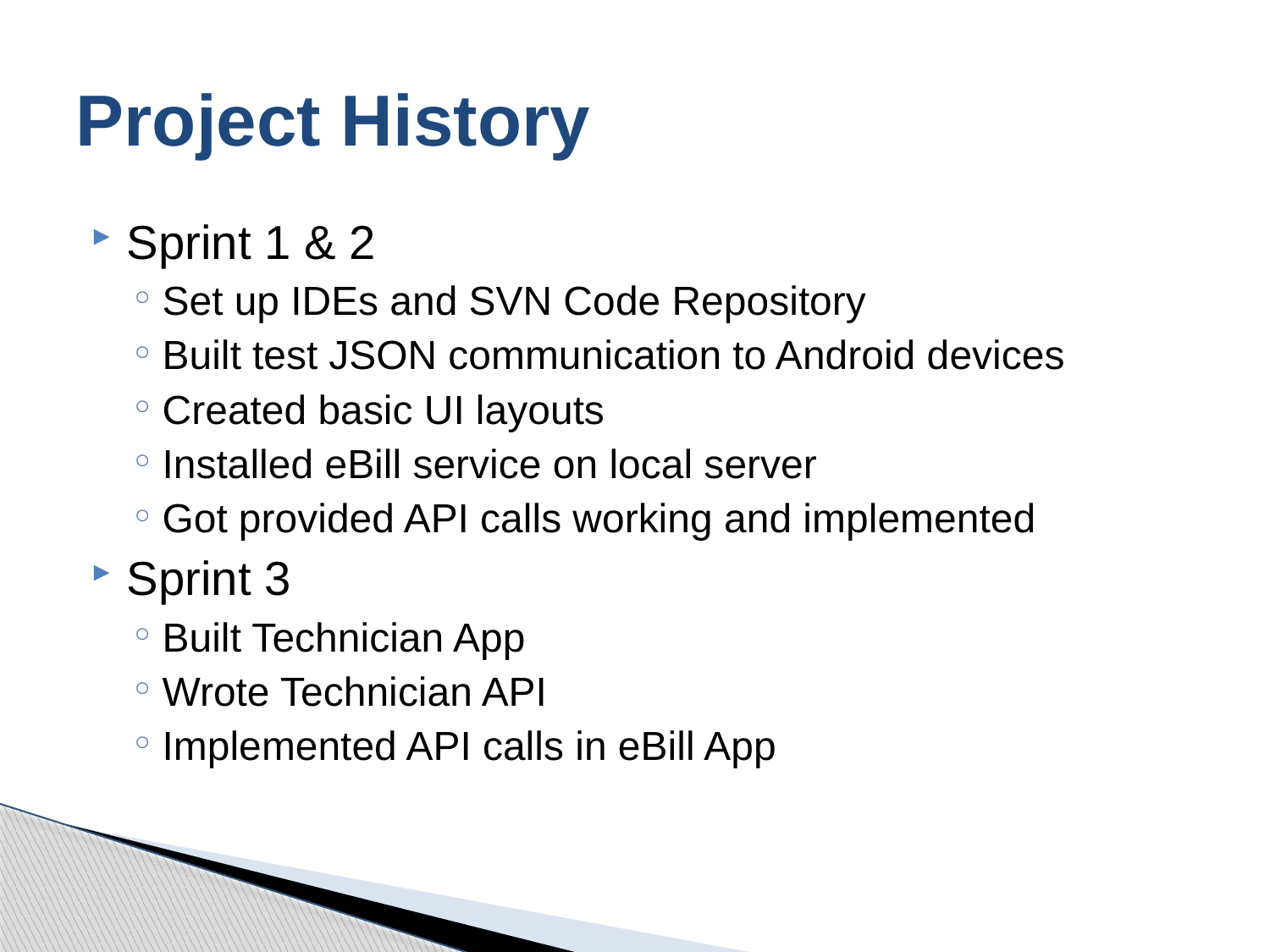

# Project History
Sprint 1 & 2
Set up IDEs and SVN Code Repository
Built test JSON communication to Android devices
Created basic UI layouts
Installed eBill service on local server
Got provided API calls working and implemented
Sprint 3
Built Technician App
Wrote Technician API
Implemented API calls in eBill App